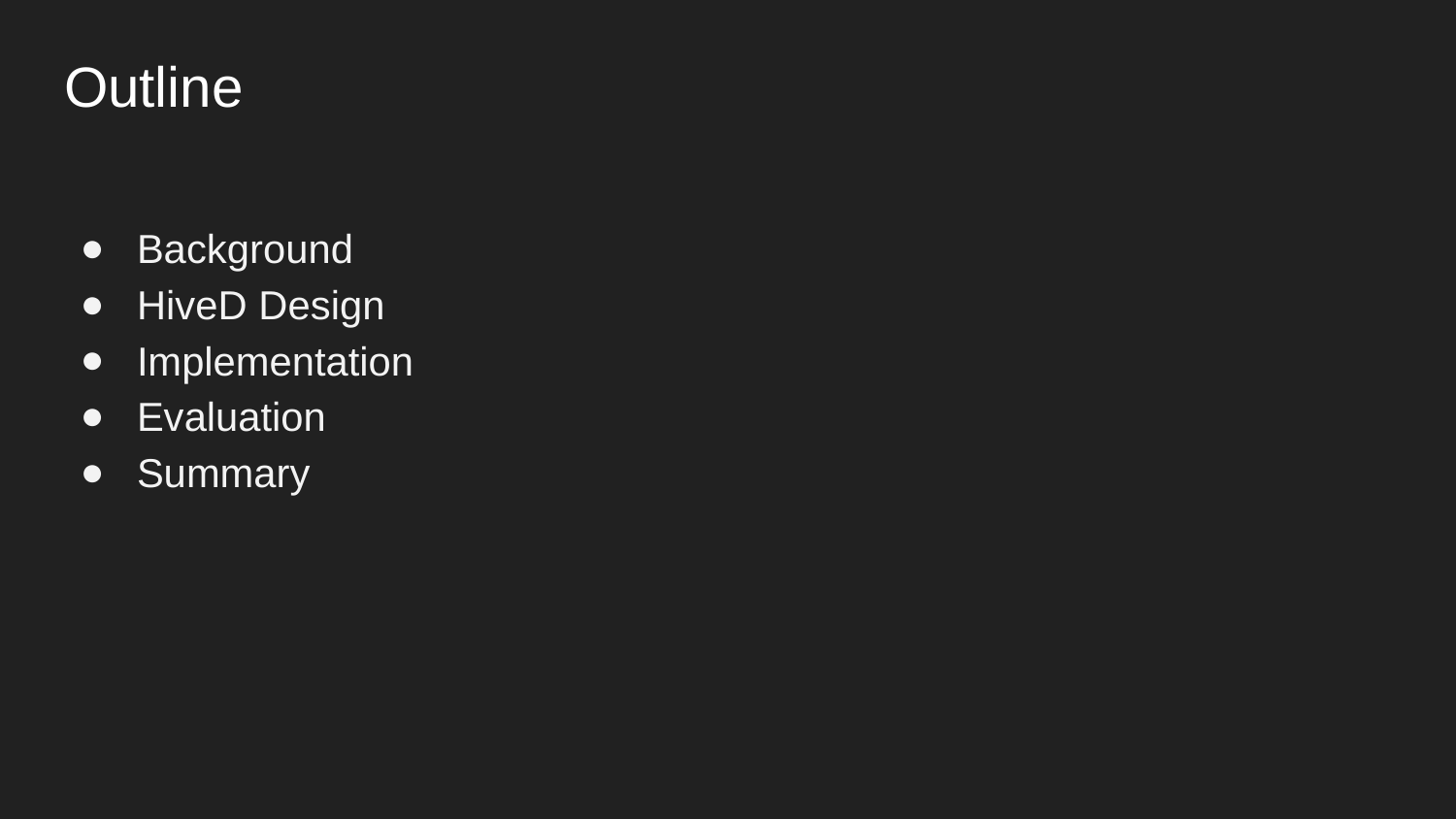

# Outline
Background
HiveD Design
Implementation
Evaluation
Summary